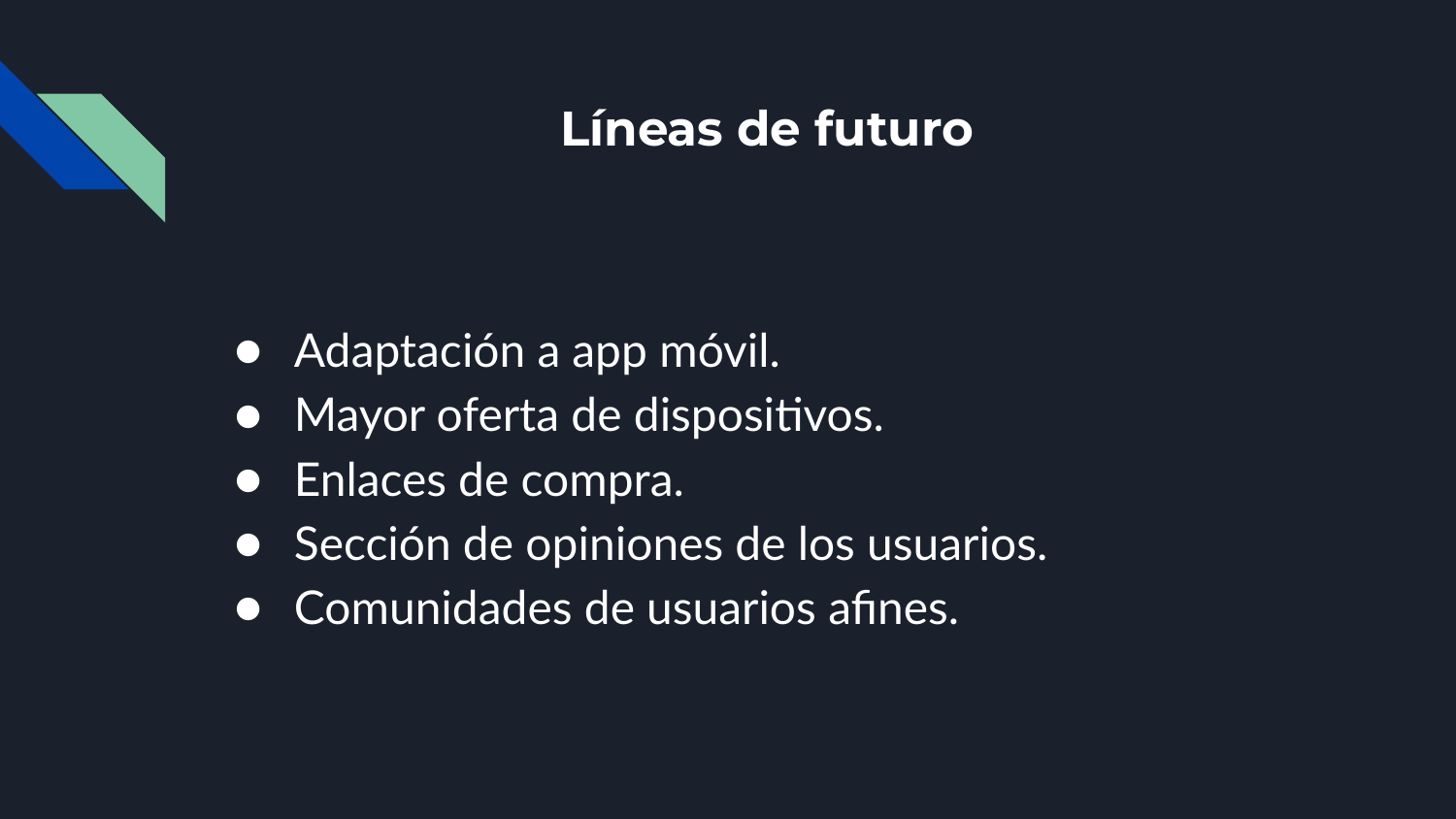

# Líneas de futuro
Adaptación a app móvil.
Mayor oferta de dispositivos.
Enlaces de compra.
Sección de opiniones de los usuarios.
Comunidades de usuarios afines.